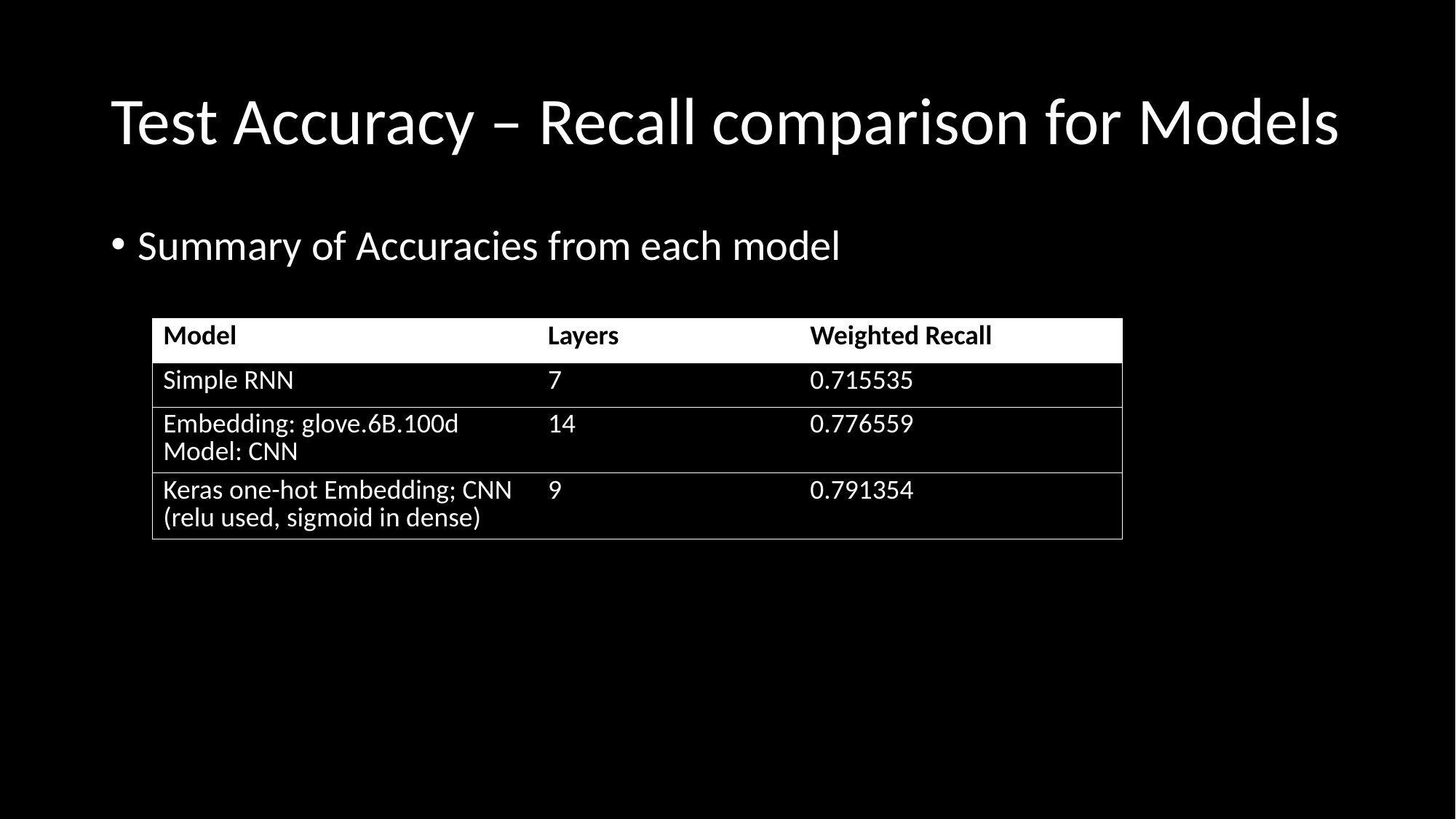

# Test Accuracy – Recall comparison for Models
Summary of Accuracies from each model
| Model | Layers | Weighted Recall |
| --- | --- | --- |
| Simple RNN | 7 | 0.715535 |
| Embedding: glove.6B.100d Model: CNN | 14 | 0.776559 |
| Keras one-hot Embedding; CNN (relu used, sigmoid in dense) | 9 | 0.791354 |